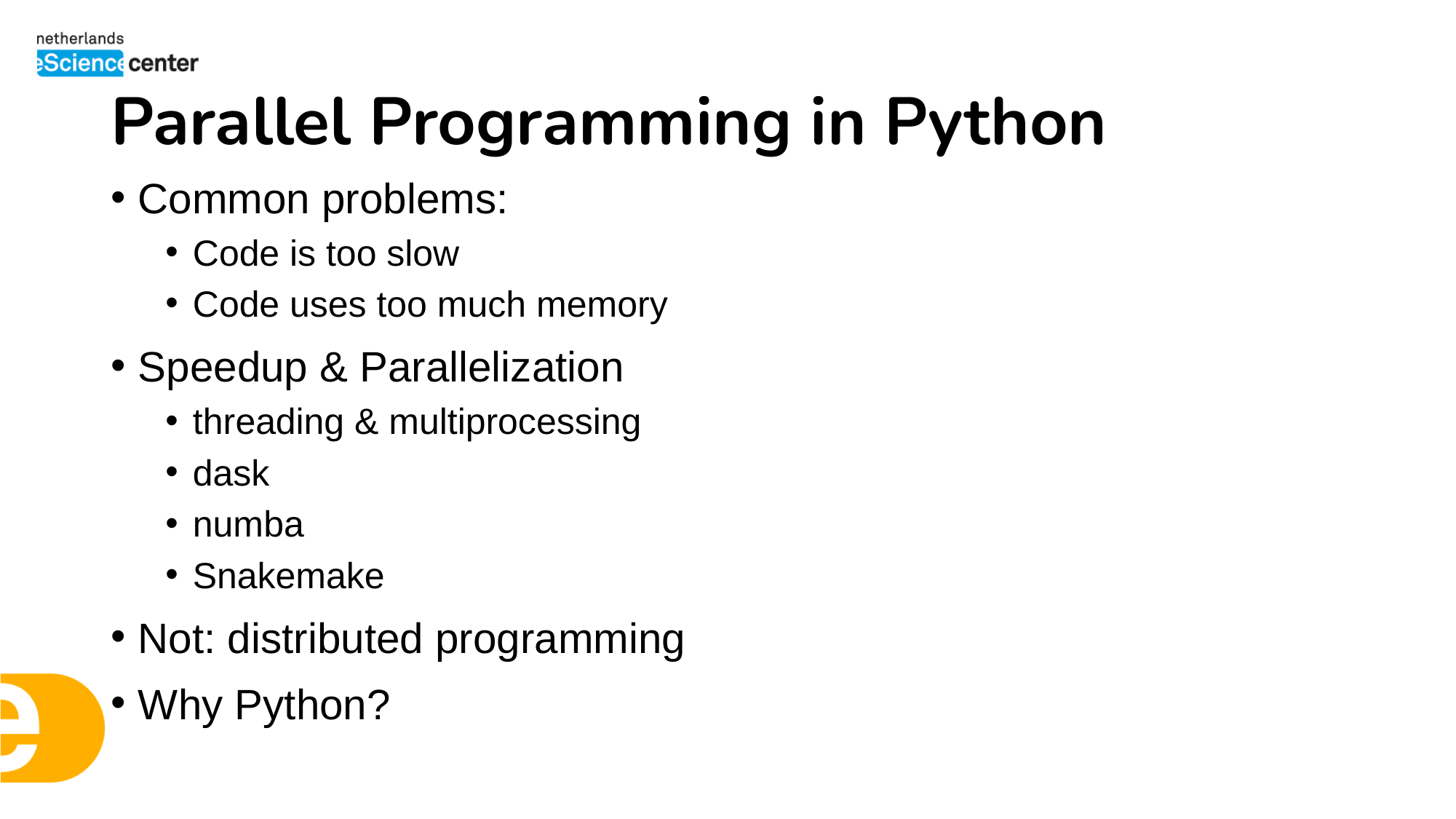

# Parallel Programming in Python
Common problems:
Code is too slow
Code uses too much memory
Speedup & Parallelization
threading & multiprocessing
dask
numba
Snakemake
Not: distributed programming
Why Python?